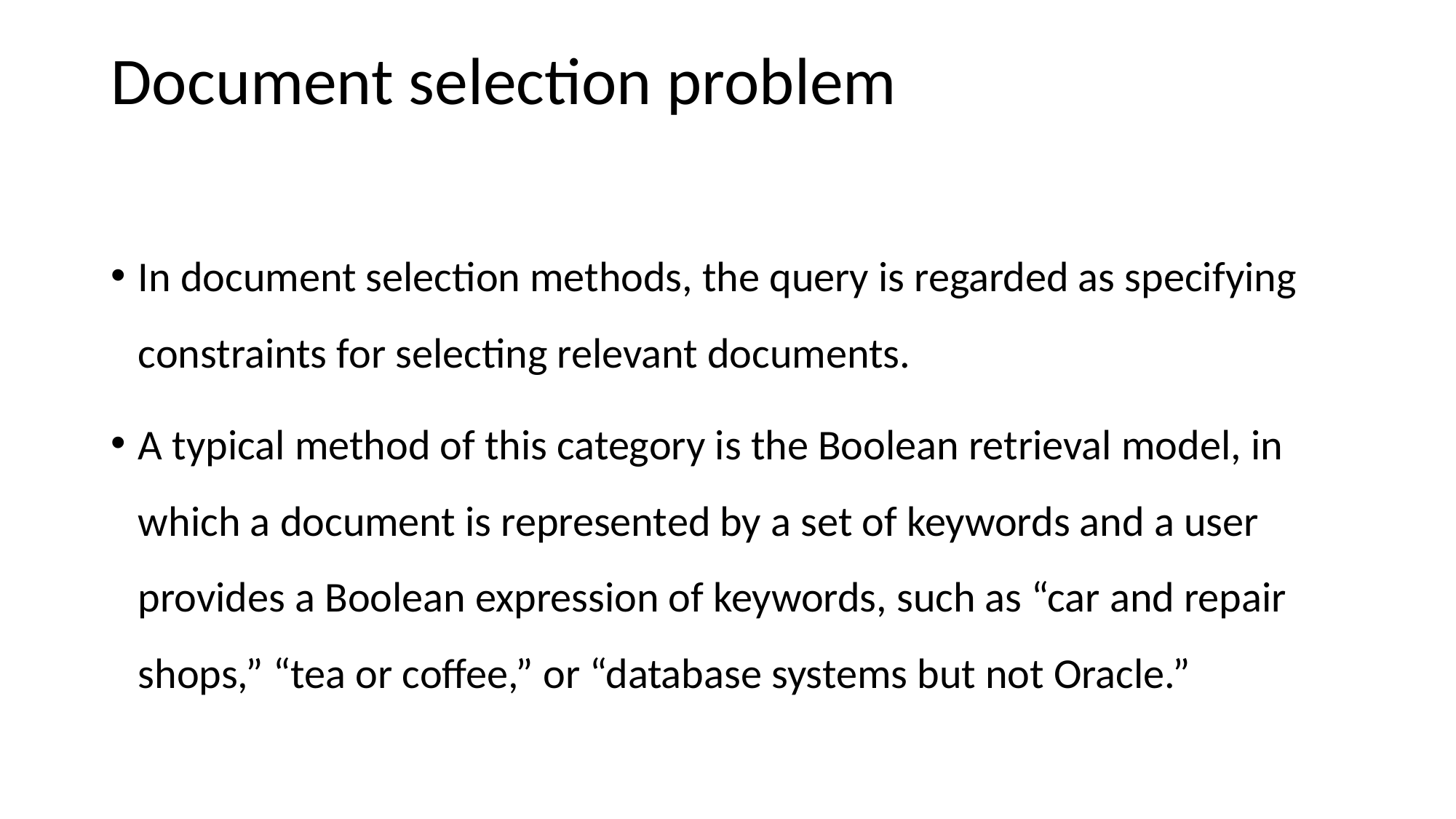

# Document selection problem
In document selection methods, the query is regarded as specifying constraints for selecting relevant documents.
A typical method of this category is the Boolean retrieval model, in which a document is represented by a set of keywords and a user provides a Boolean expression of keywords, such as “car and repair shops,” “tea or coffee,” or “database systems but not Oracle.”